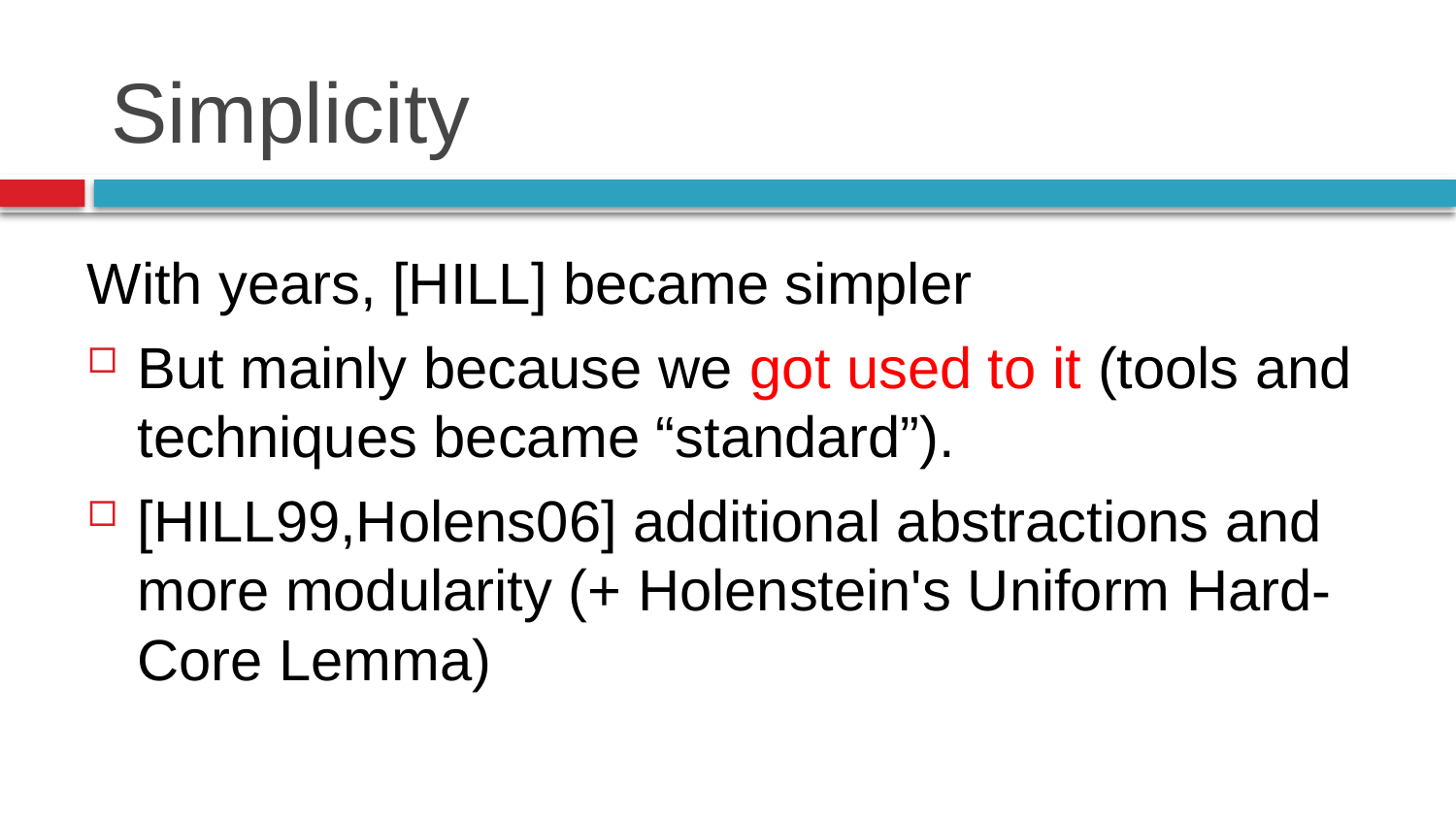

# Simplicity
With years, [HILL] became simpler
But mainly because we got used to it (tools and techniques became “standard”).
[HILL99,Holens06] additional abstractions and more modularity (+ Holenstein's Uniform Hard-Core Lemma)